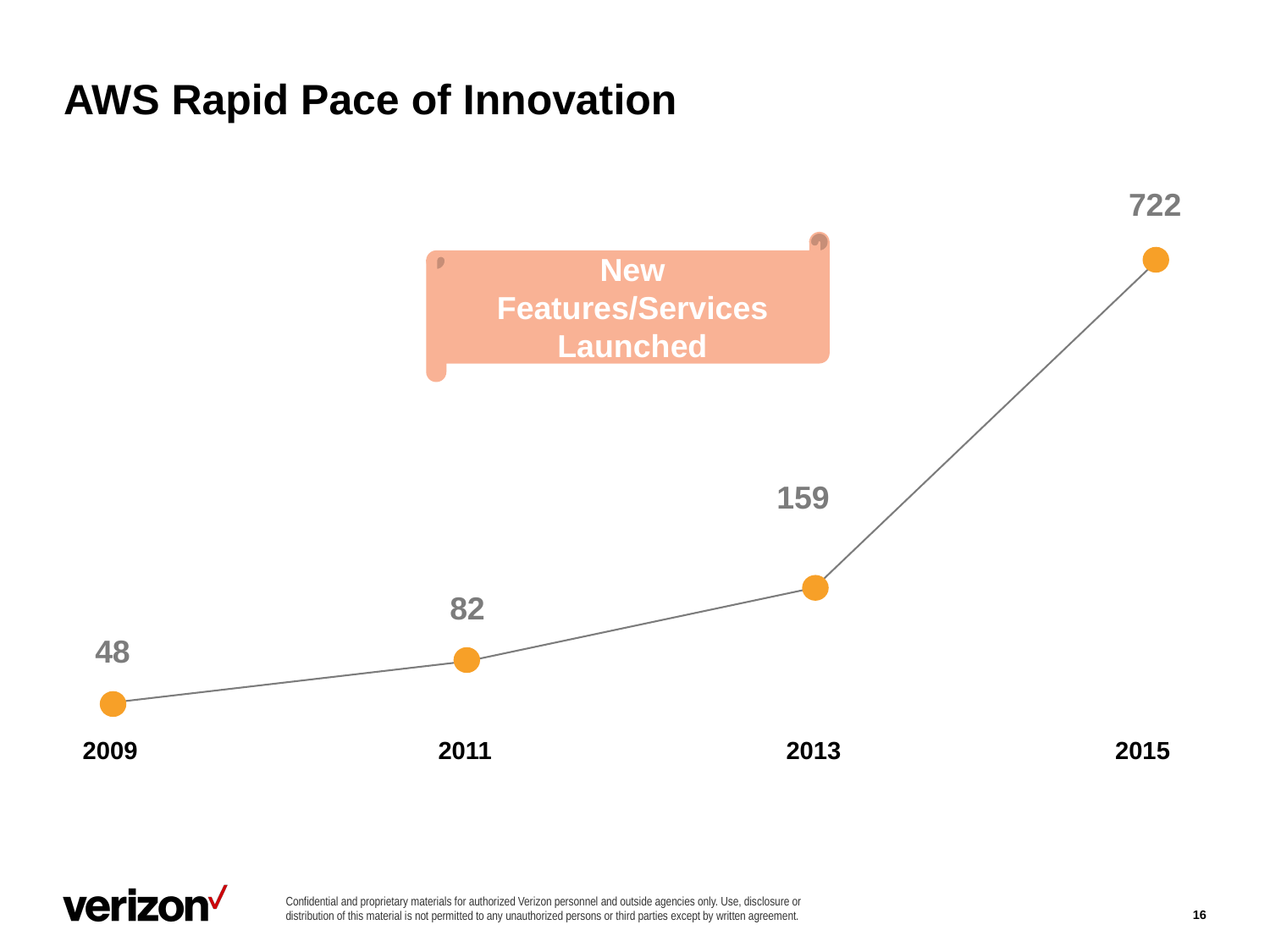

AWS Rapid Pace of Innovation
722

159

82
48

2009
2011
2013
2015
New Features/Services Launched
16